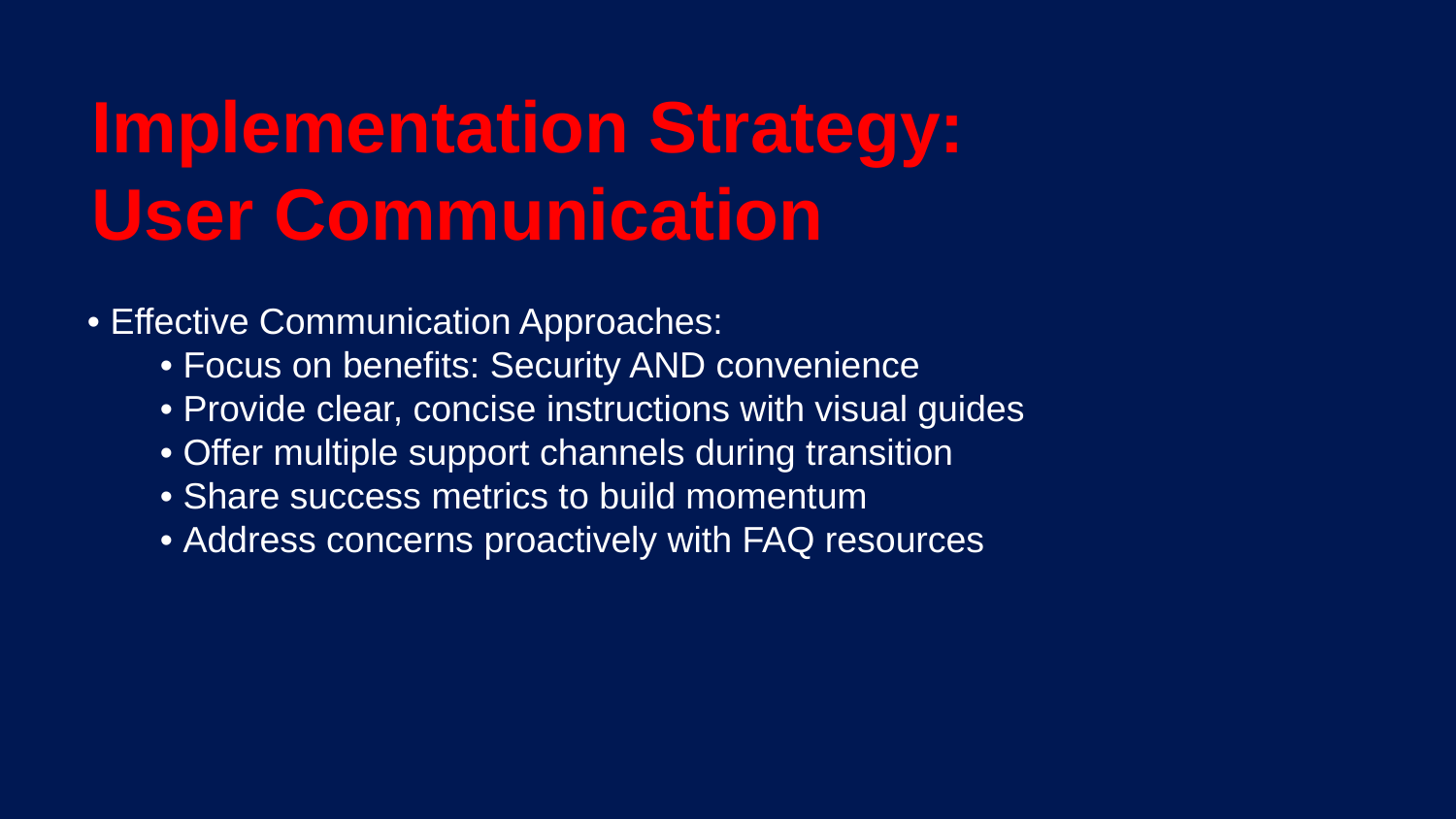

Implementation Strategy:
User Communication
• Effective Communication Approaches:
• Focus on benefits: Security AND convenience
• Provide clear, concise instructions with visual guides
• Offer multiple support channels during transition
• Share success metrics to build momentum
• Address concerns proactively with FAQ resources